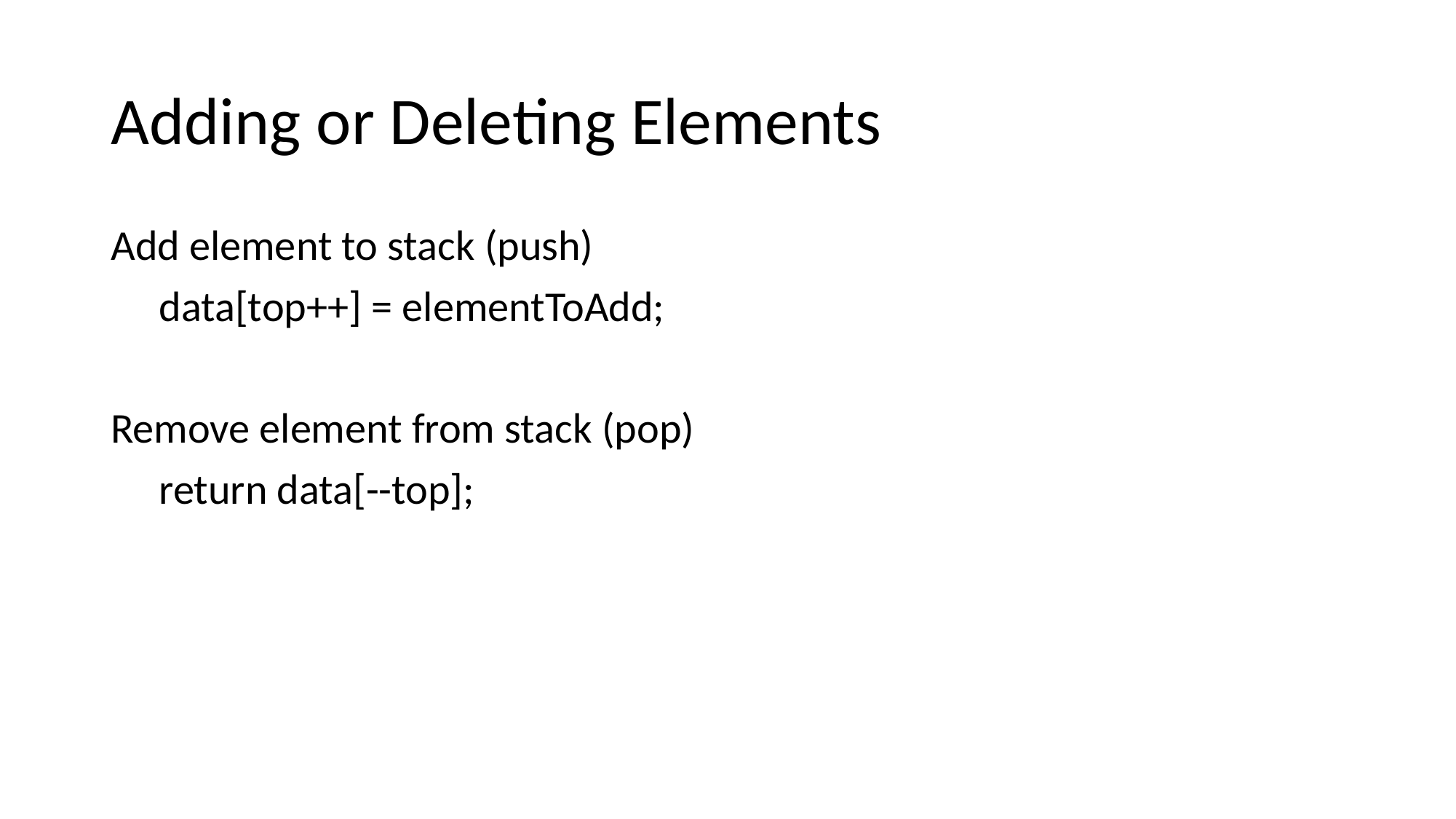

# Adding or Deleting Elements
Add element to stack (push)
     data[top++] = elementToAdd;

Remove element from stack (pop)
     return data[--top];